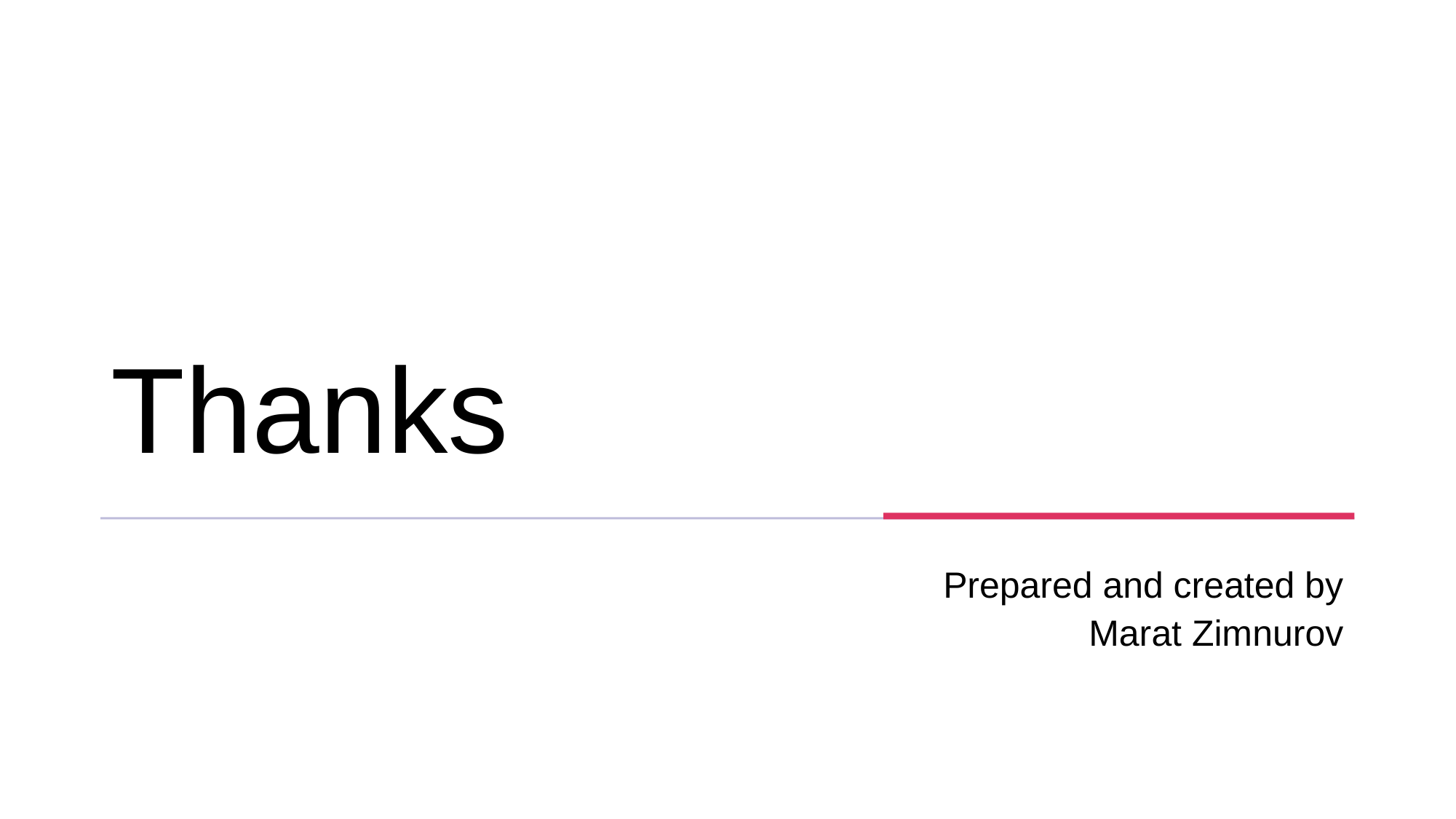

# Thanks

Prepared and created by Marat Zimnurov